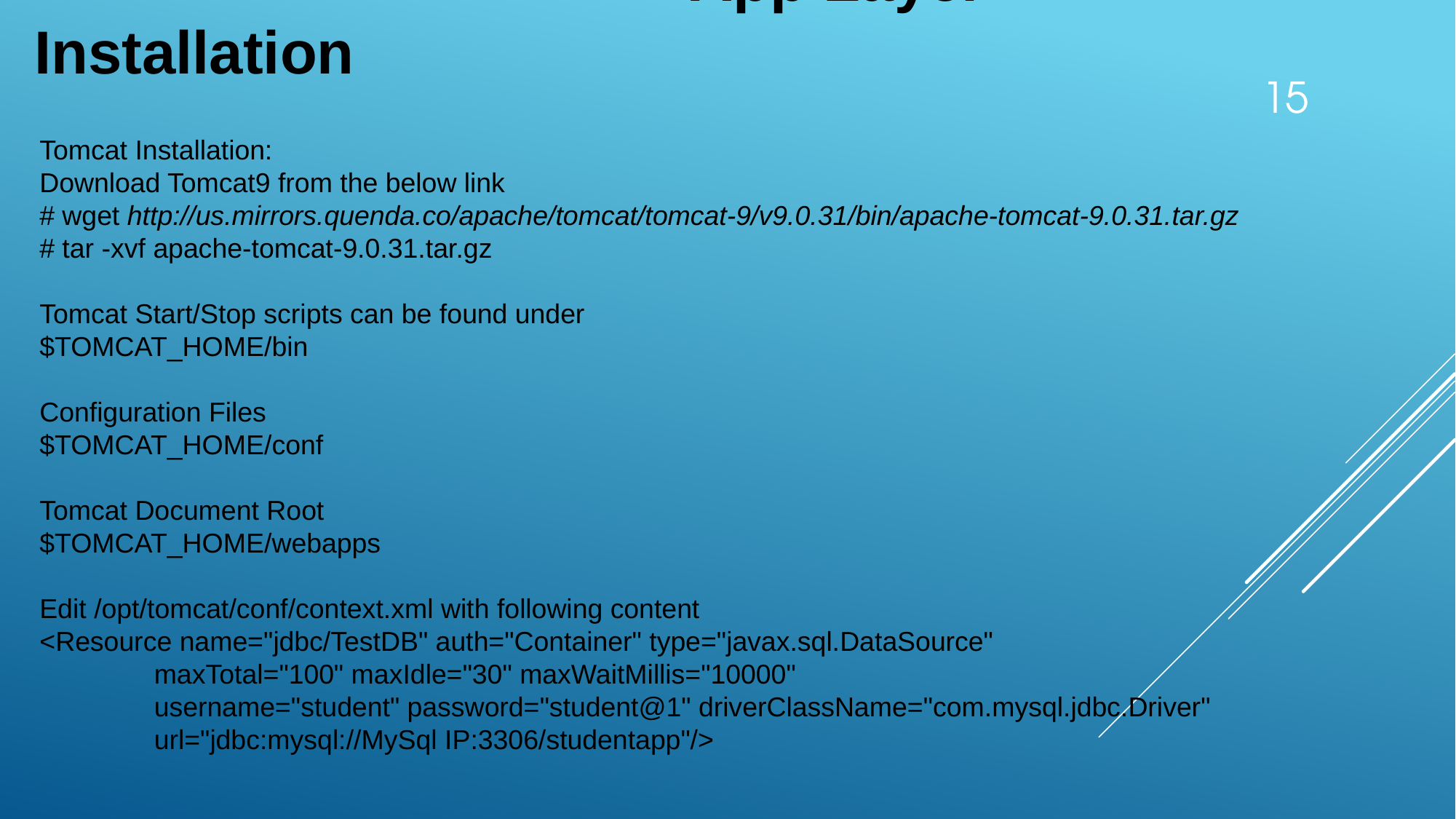

App Layer Installation
15

Tomcat Installation:
Download Tomcat9 from the below link
# wget http://us.mirrors.quenda.co/apache/tomcat/tomcat-9/v9.0.31/bin/apache-tomcat-9.0.31.tar.gz
# tar -xvf apache-tomcat-9.0.31.tar.gz

Tomcat Start/Stop scripts can be found under
$TOMCAT_HOME/bin

Configuration Files
$TOMCAT_HOME/conf

Tomcat Document Root
$TOMCAT_HOME/webapps

Edit /opt/tomcat/conf/context.xml with following content
<Resource name="jdbc/TestDB" auth="Container" type="javax.sql.DataSource"
               maxTotal="100" maxIdle="30" maxWaitMillis="10000"
               username="student" password="student@1" driverClassName="com.mysql.jdbc.Driver"
               url="jdbc:mysql://MySql IP:3306/studentapp"/>